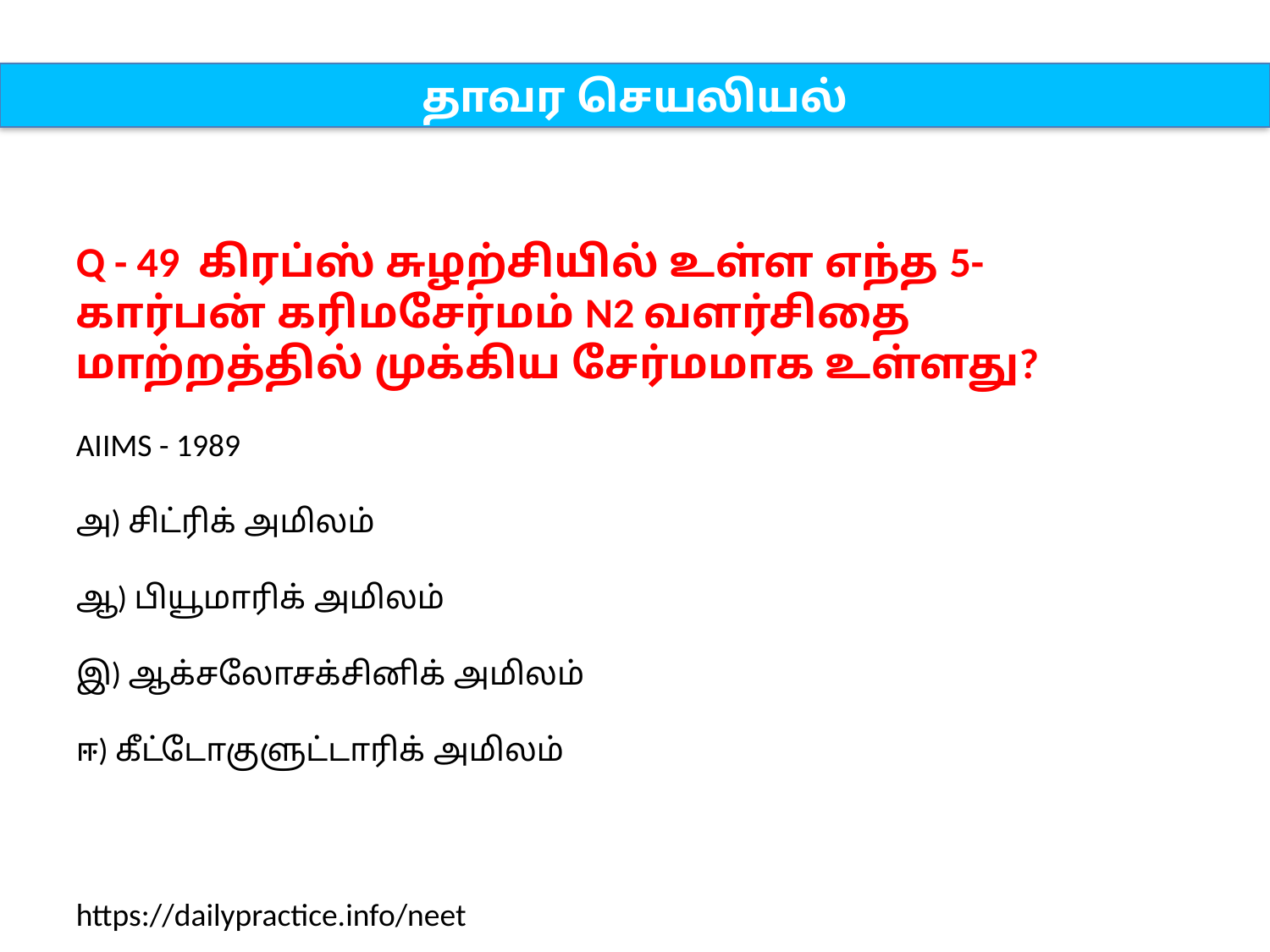

தாவர செயலியல்

Q - 49  கிரப்ஸ் சுழற்சியில் உள்ள எந்த 5-கார்பன் கரிமசேர்மம் N2 வளர்சிதை மாற்றத்தில் முக்கிய சேர்மமாக உள்ளது?

AIIMS - 1989

அ) சிட்ரிக் அமிலம்

ஆ) பியூமாரிக் அமிலம்

இ) ஆக்சலோசக்சினிக் அமிலம்

ஈ) கீட்டோகுளுட்டாரிக் அமிலம்
https://dailypractice.info/neet